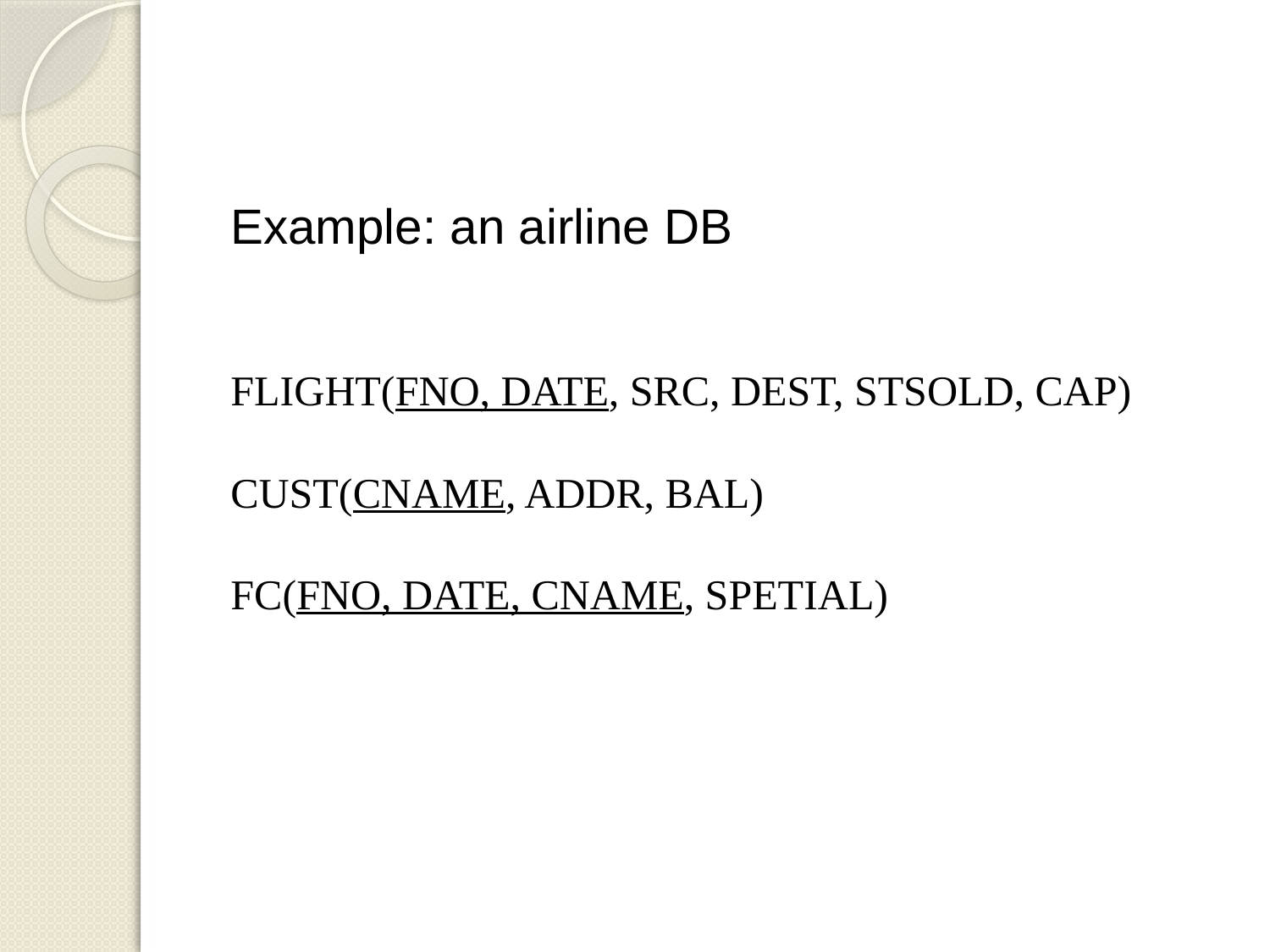

Example: an airline DB

FLIGHT(FNO, DATE, SRC, DEST, STSOLD, CAP)

CUST(CNAME, ADDR, BAL)

FC(FNO, DATE, CNAME, SPETIAL)